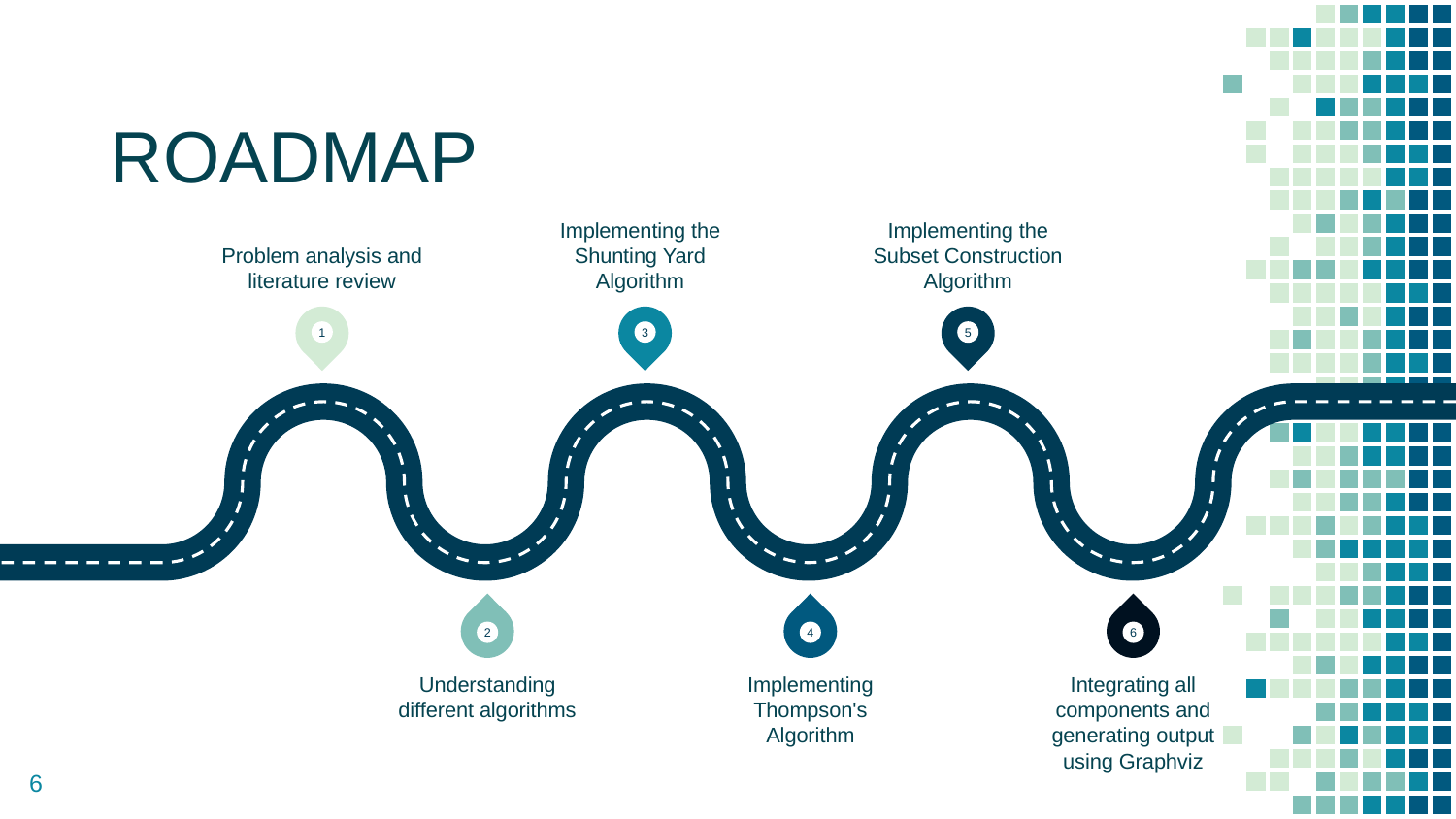

# ROADMAP
Problem analysis and literature review
Implementing the Shunting Yard Algorithm
Implementing the Subset Construction Algorithm

1

3

5

2

4

6
Understanding different algorithms
Implementing Thompson's Algorithm
Integrating all components and generating output using Graphviz
6